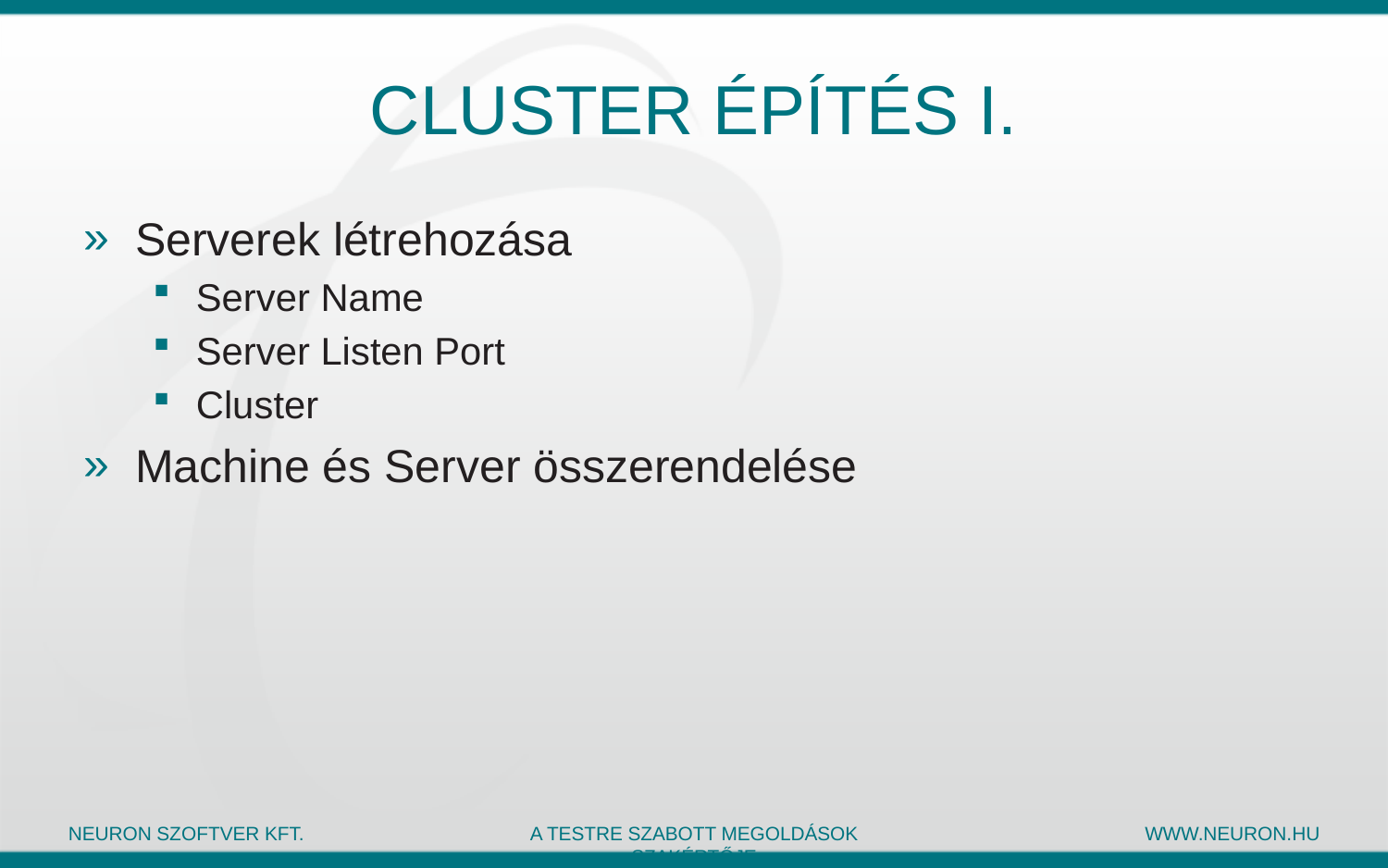

# Cluster építés I.
Serverek létrehozása
Server Name
Server Listen Port
Cluster
Machine és Server összerendelése